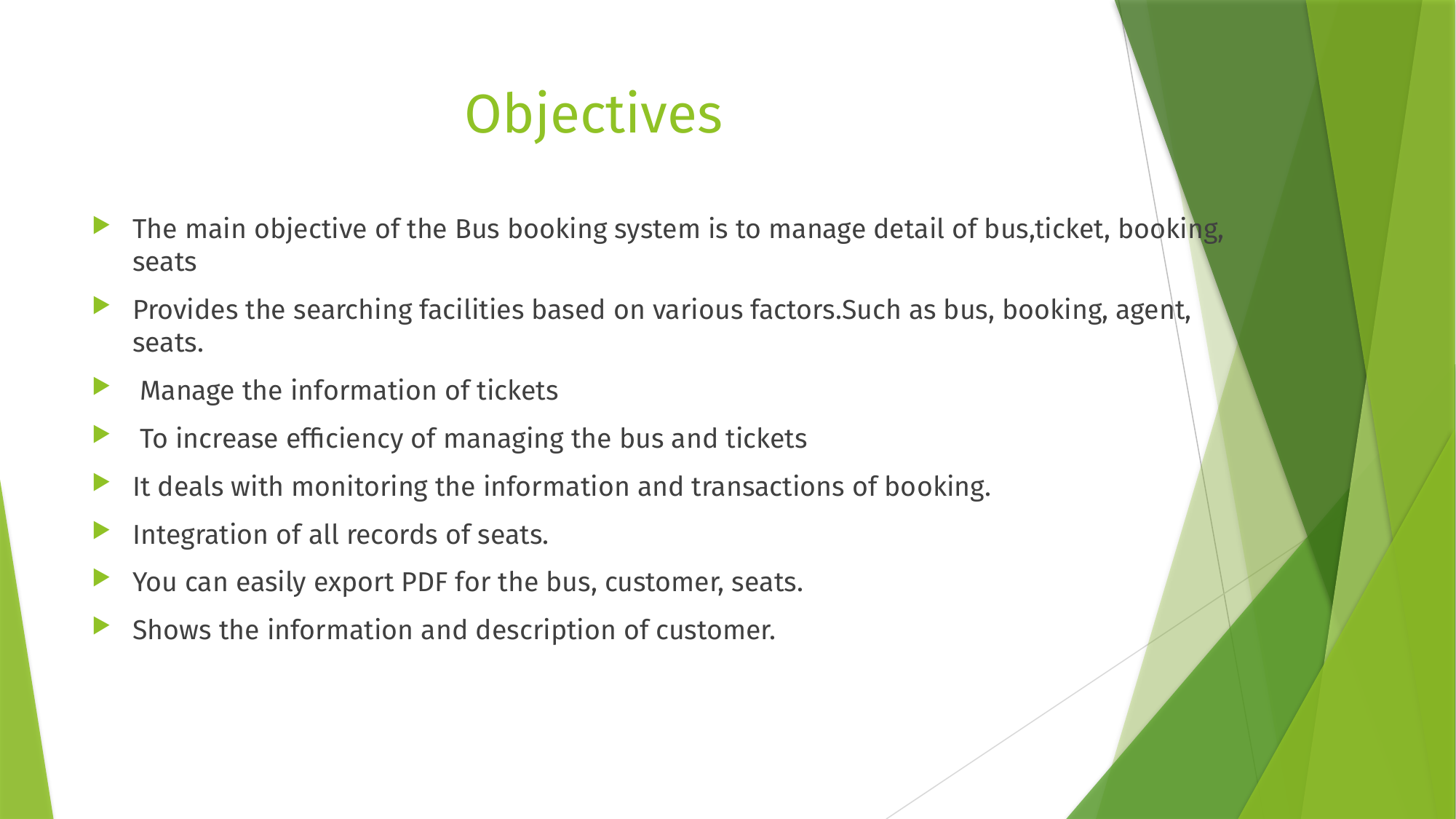

# Objectives

The main objective of the Bus booking system is to manage detail of bus,ticket, booking, seats
Provides the searching facilities based on various factors.Such as bus, booking, agent, seats.
 Manage the information of tickets
 To increase efficiency of managing the bus and tickets
It deals with monitoring the information and transactions of booking.
Integration of all records of seats.
You can easily export PDF for the bus, customer, seats.
Shows the information and description of customer.